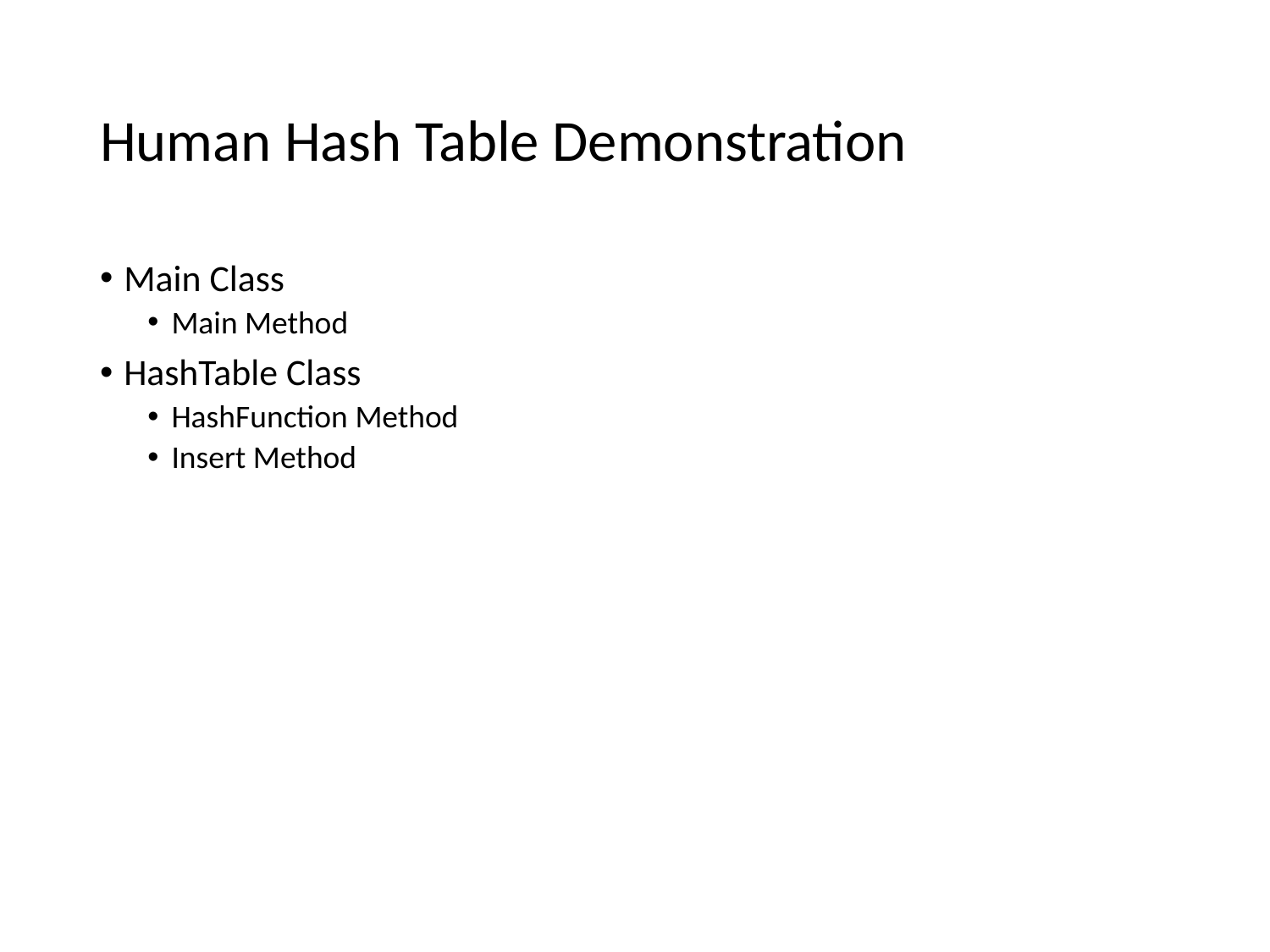

# Human Hash Table Demonstration
Main Class
Main Method
HashTable Class
HashFunction Method
Insert Method